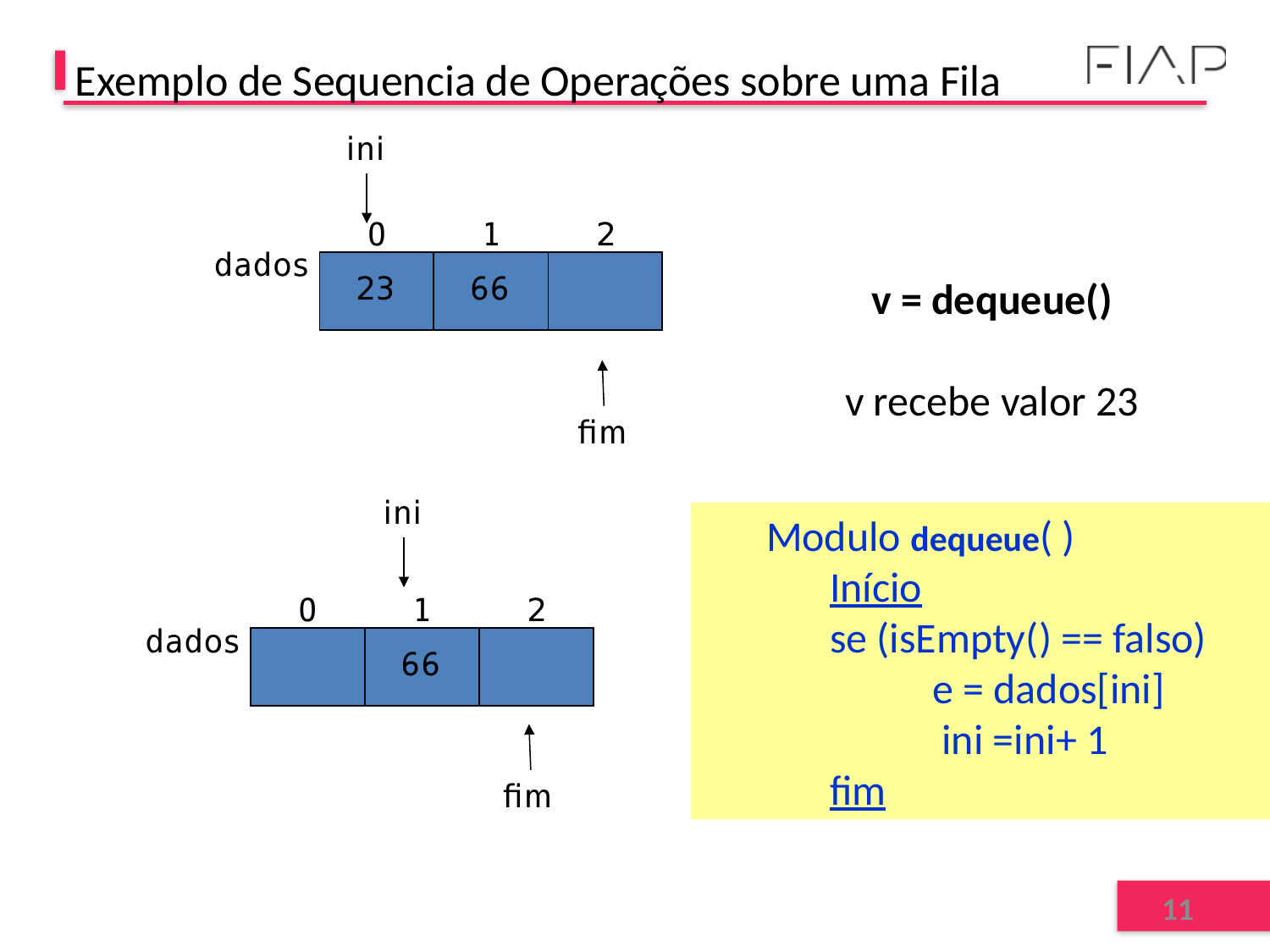

# Exemplo de Sequencia de Operações sobre uma Fila
ini
fim
|  | 0 | 1 | 2 |
| --- | --- | --- | --- |
| dados | 23 | 66 |  |
v = dequeue()

v recebe valor 23
ini
fim
Modulo dequeue( )
Início
se (isEmpty() == falso)
	    e = dados[ini]
	     ini =ini+ 1
fim
|  | 0 | 1 | 2 |
| --- | --- | --- | --- |
| dados |  | 66 |  |

11